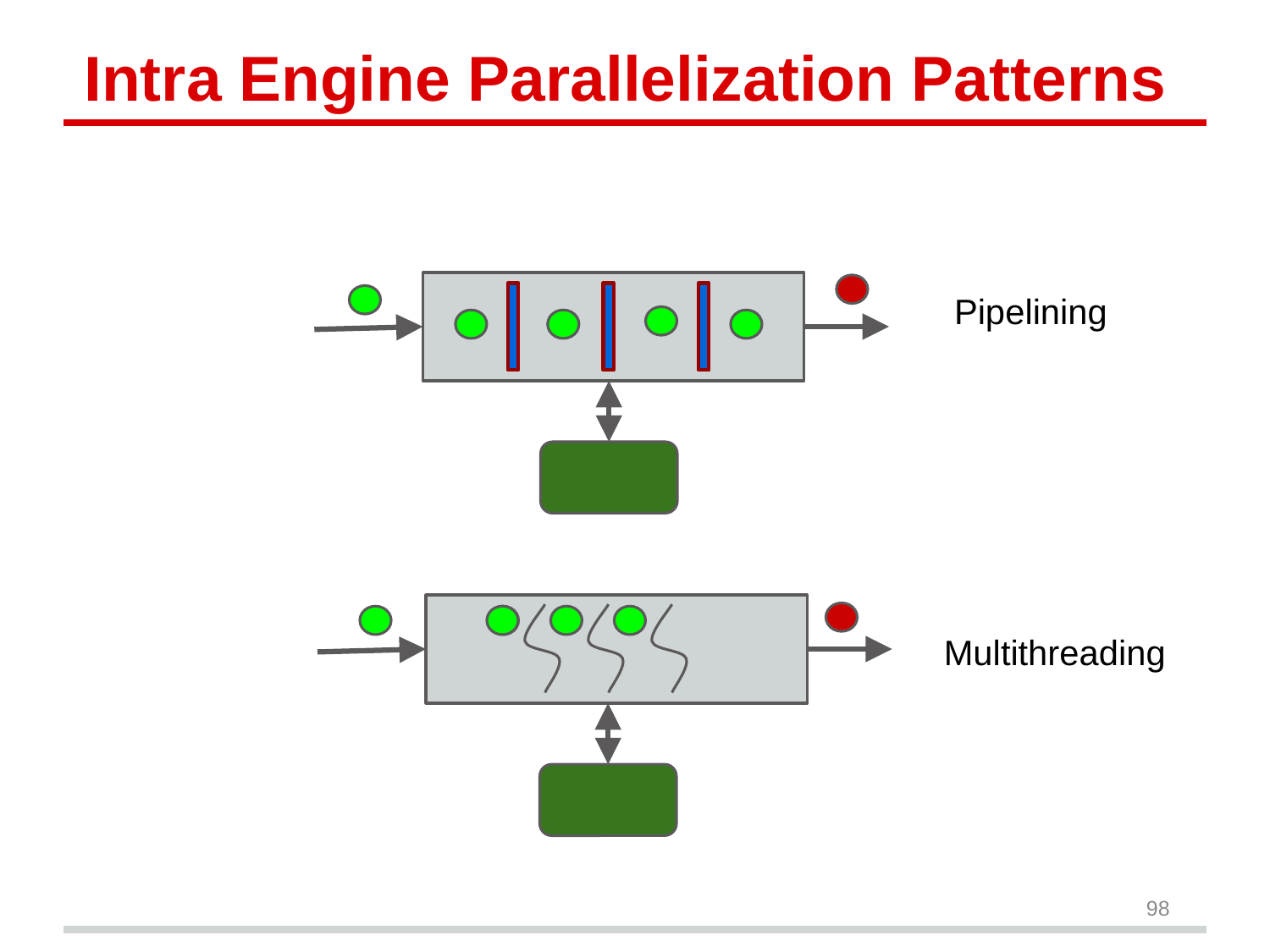

# Intra Engine Parallelization Patterns

Pipelining

Multithreading

98